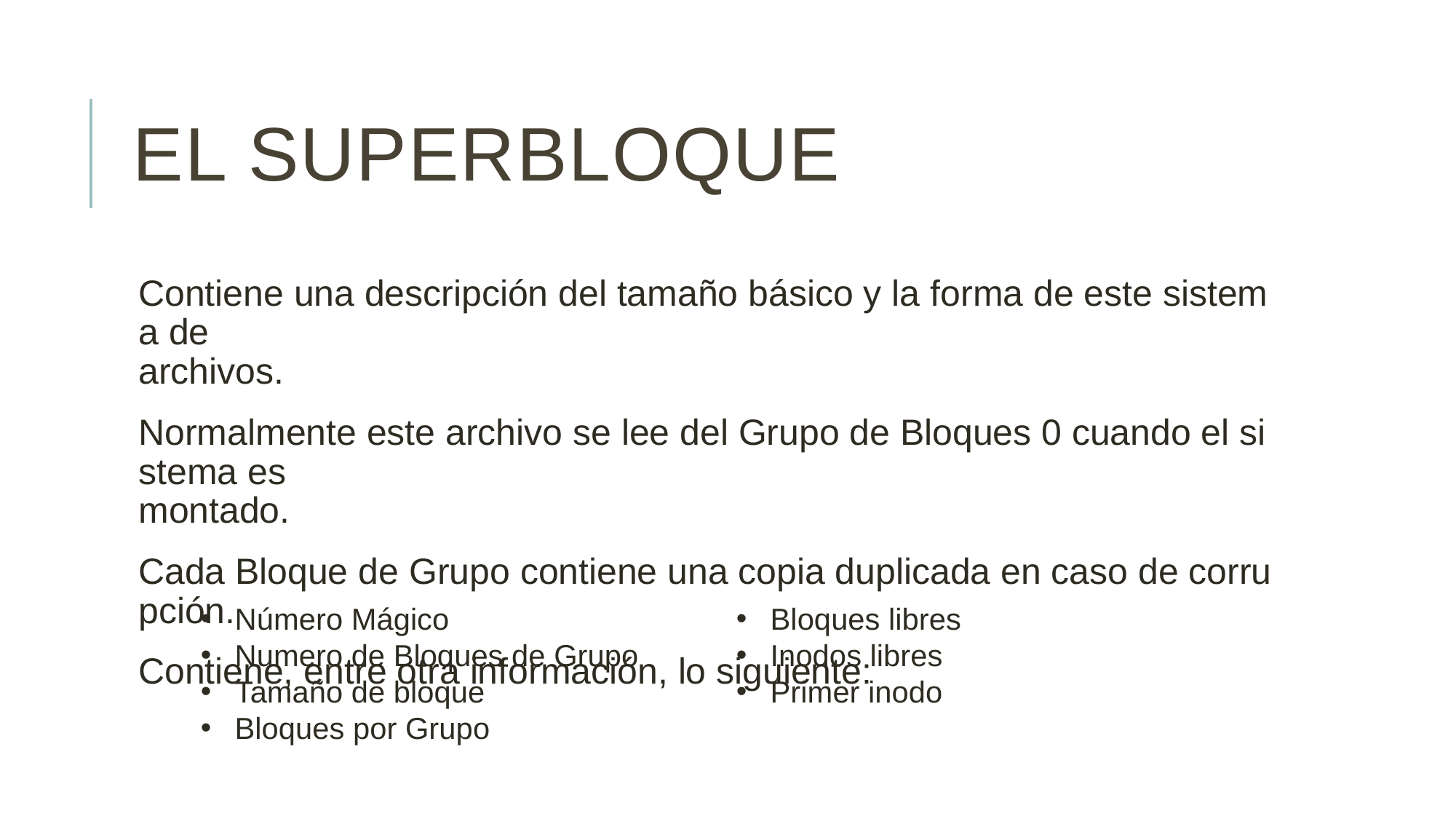

# El Superbloque
Contiene una descripción del tamaño básico y la forma de este sistema de 
archivos.
Normalmente este archivo se lee del Grupo de Bloques 0 cuando el sistema es
montado.
Cada Bloque de Grupo contiene una copia duplicada en caso de corrupción.
Contiene, entre otra información, lo siguiente:
Número Mágico
Numero de Bloques de Grupo
Tamaño de bloque
Bloques por Grupo
Bloques libres
Inodos libres
Primer inodo